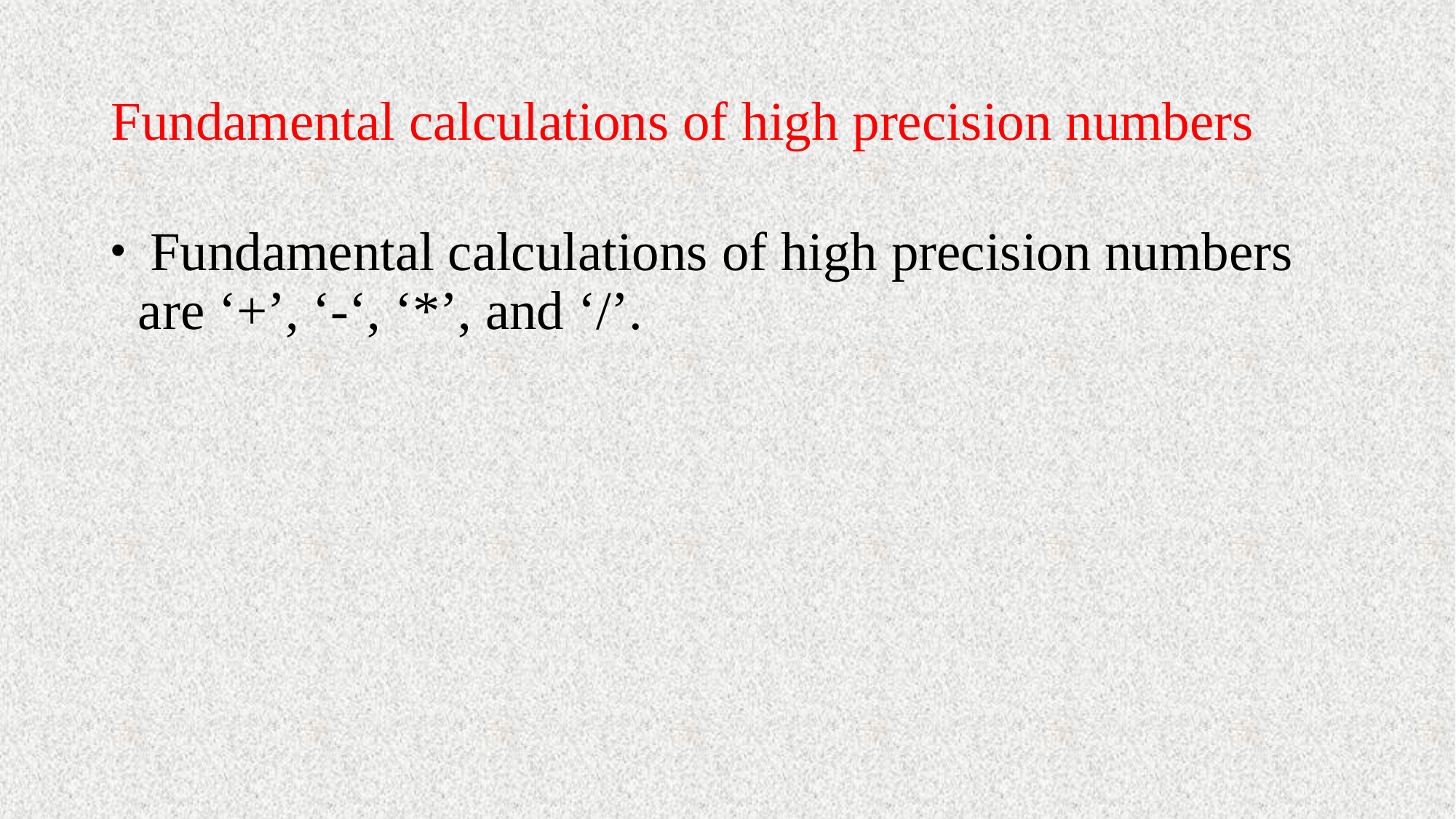

# Fundamental calculations of high precision numbers
 Fundamental calculations of high precision numbers are ‘+’, ‘-‘, ‘*’, and ‘/’.